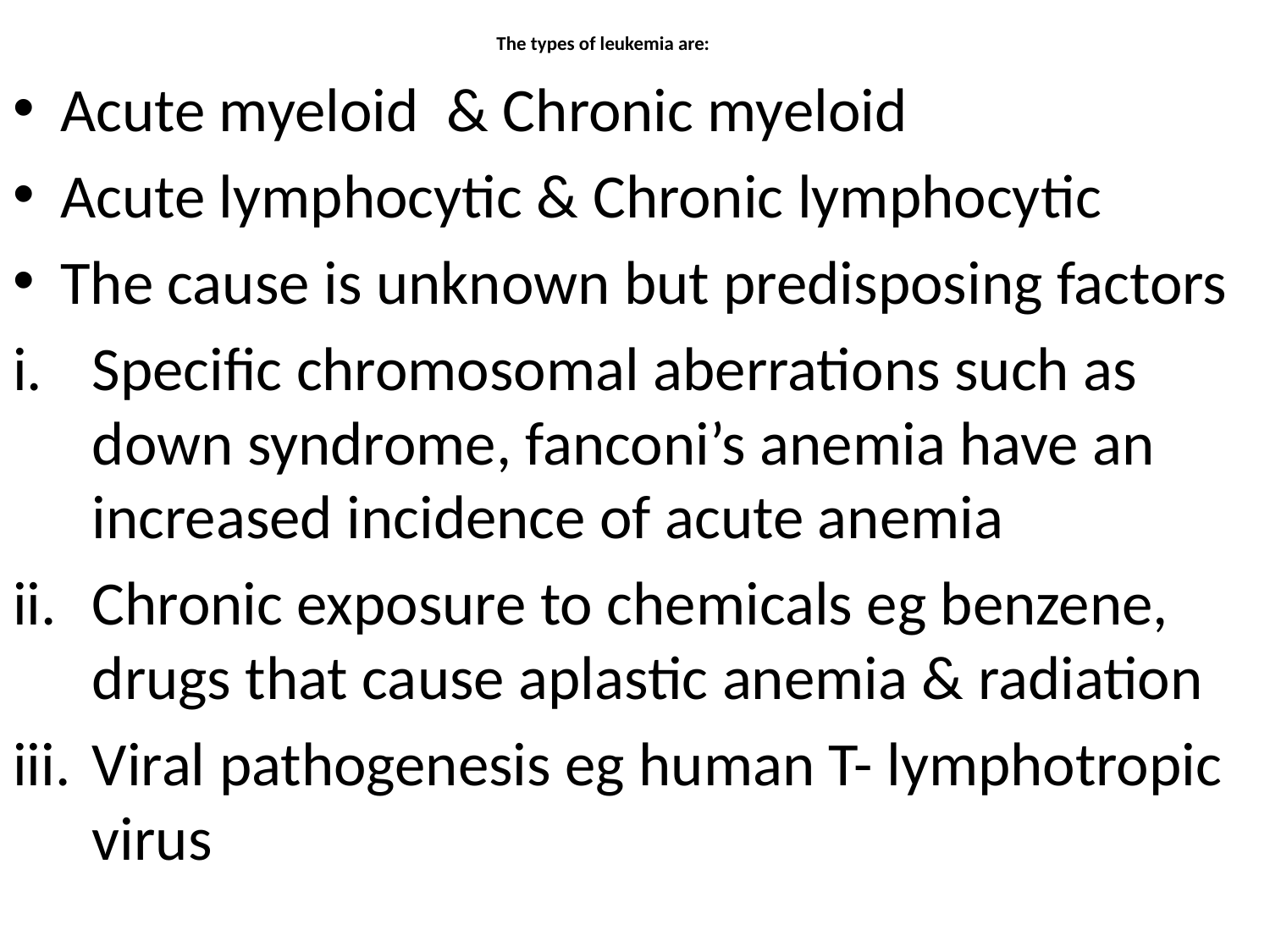

# The types of leukemia are:
Acute myeloid  & Chronic myeloid
Acute lymphocytic & Chronic lymphocytic
The cause is unknown but predisposing factors
Specific chromosomal aberrations such as down syndrome, fanconi’s anemia have an increased incidence of acute anemia
Chronic exposure to chemicals eg benzene, drugs that cause aplastic anemia & radiation
Viral pathogenesis eg human T- lymphotropic virus